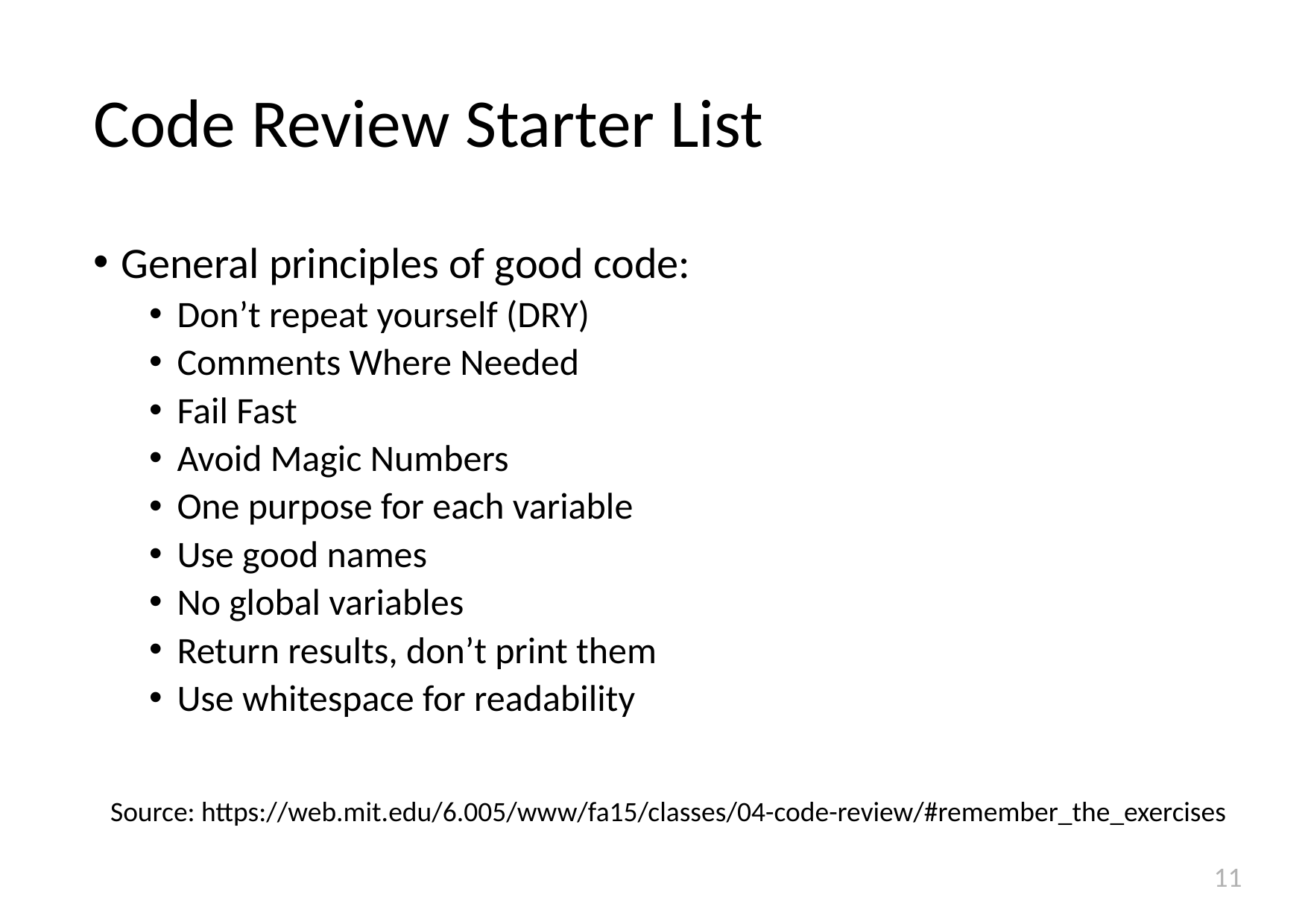

# Code Review Starter List
General principles of good code:
Don’t repeat yourself (DRY)
Comments Where Needed
Fail Fast
Avoid Magic Numbers
One purpose for each variable
Use good names
No global variables
Return results, don’t print them
Use whitespace for readability
Source: https://web.mit.edu/6.005/www/fa15/classes/04-code-review/#remember_the_exercises
11